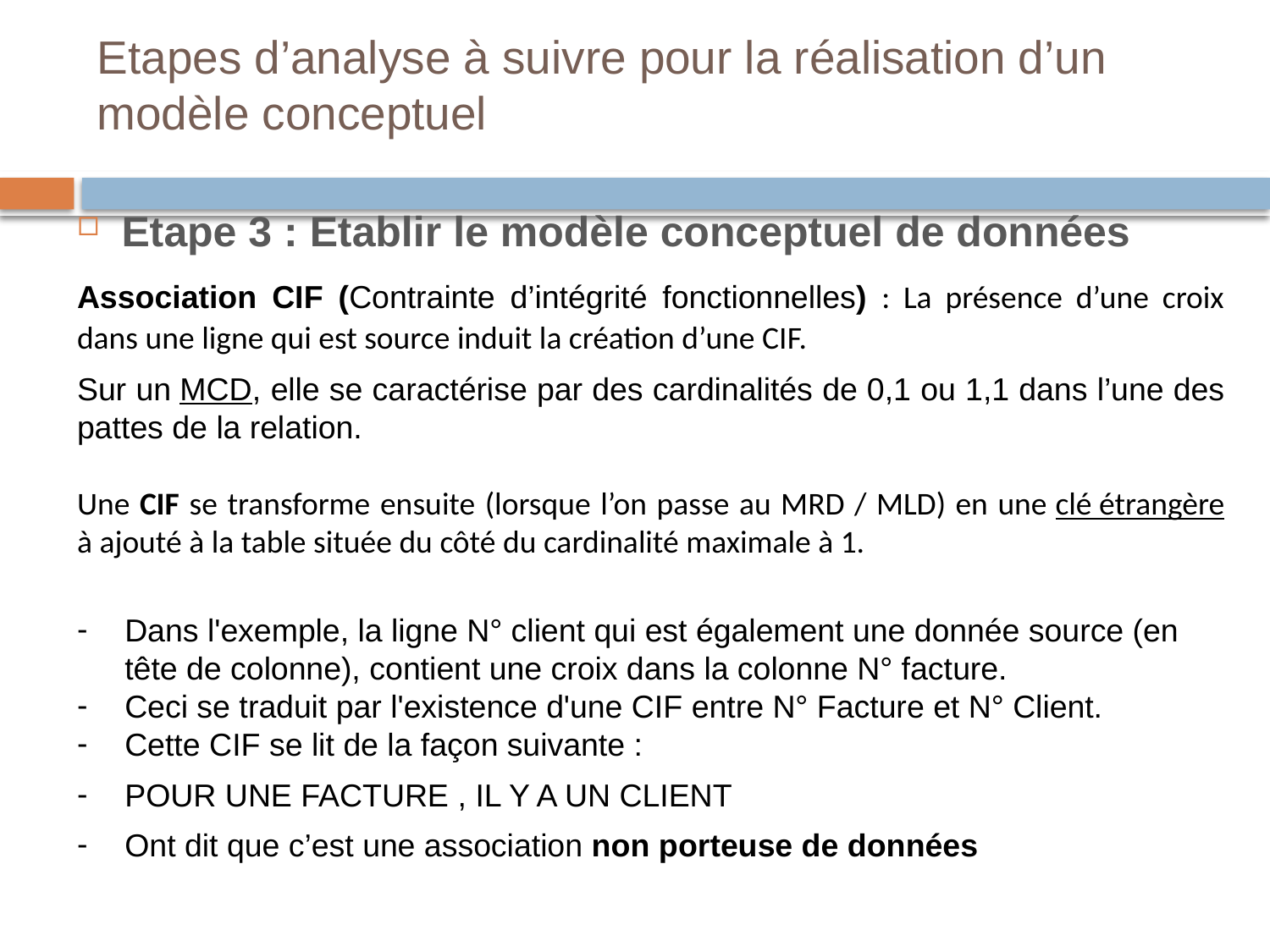

# Etapes d’analyse à suivre pour la réalisation d’un modèle conceptuel
Etape 3 : Etablir le modèle conceptuel de données

Association CIF (Contrainte d’intégrité fonctionnelles) : La présence d’une croix dans une ligne qui est source induit la création d’une CIF.
Sur un MCD, elle se caractérise par des cardinalités de 0,1 ou 1,1 dans l’une des pattes de la relation.

Une CIF se transforme ensuite (lorsque l’on passe au MRD / MLD) en une clé étrangère à ajouté à la table située du côté du cardinalité maximale à 1.

Dans l'exemple, la ligne N° client qui est également une donnée source (en tête de colonne), contient une croix dans la colonne N° facture.
Ceci se traduit par l'existence d'une CIF entre N° Facture et N° Client.
Cette CIF se lit de la façon suivante :
POUR UNE FACTURE , IL Y A UN CLIENT
Ont dit que c’est une association non porteuse de données